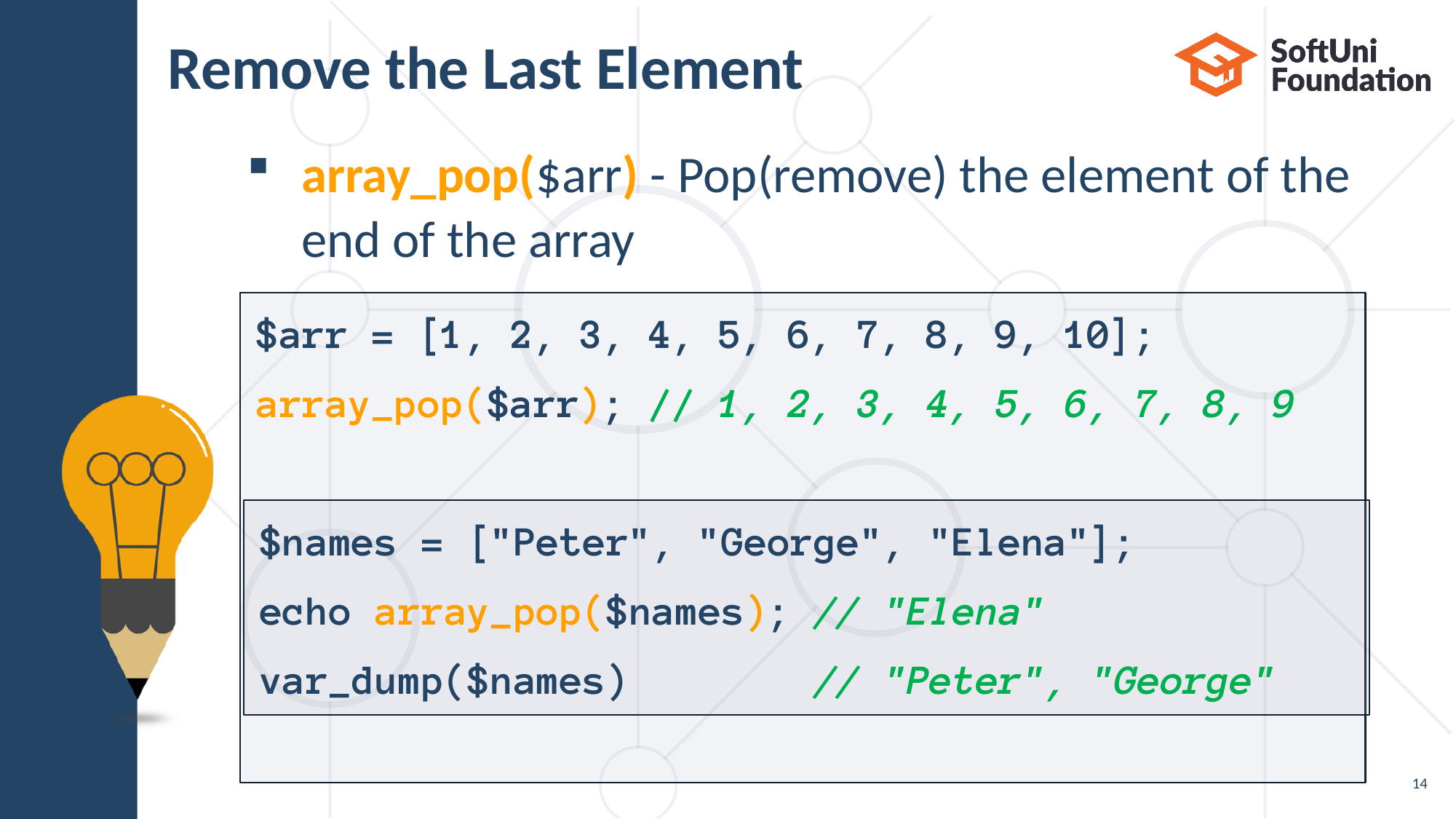

# Remove the Last Element
array_pop($arr) - Pop(remove) the element of the
end of the array
$arr = [1, 2, 3, 4, 5, 6, 7, 8, 9, 10];
array_pop($arr); // 1, 2, 3, 4, 5, 6, 7, 8, 9
$names = ["Peter", "George", "Elena"];
echo array_pop($names); // "Elena"
var_dump($names)        // "Peter", "George"
14